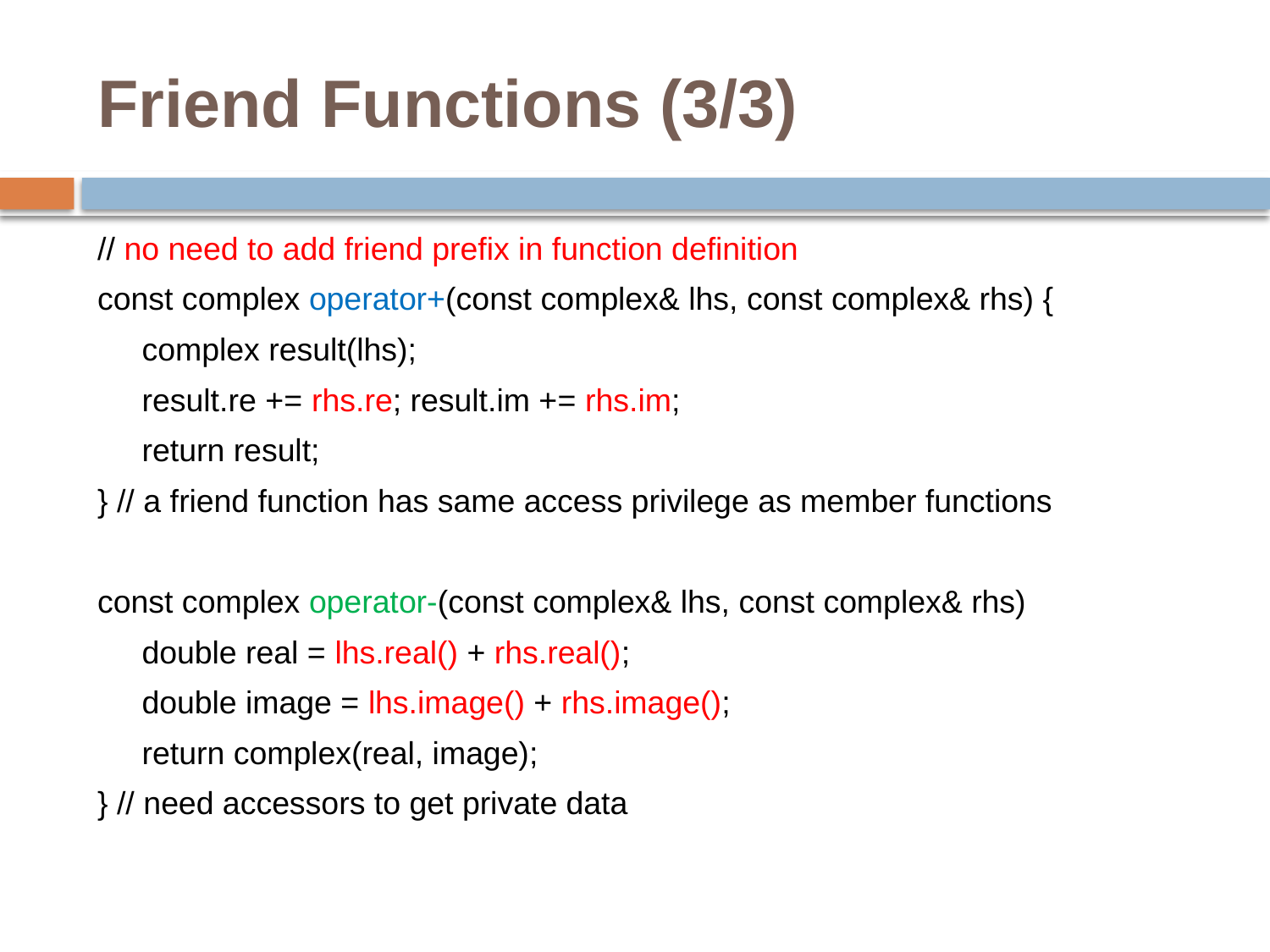

# Friend Functions (3/3)
// no need to add friend prefix in function definition
const complex operator+(const complex& lhs, const complex& rhs) {
	complex result(lhs);
	result.re += rhs.re; result.im += rhs.im;
	return result;
} // a friend function has same access privilege as member functions

const complex operator-(const complex& lhs, const complex& rhs)
	double real = lhs.real() + rhs.real();
	double image = lhs.image() + rhs.image();
	return complex(real, image);
} // need accessors to get private data